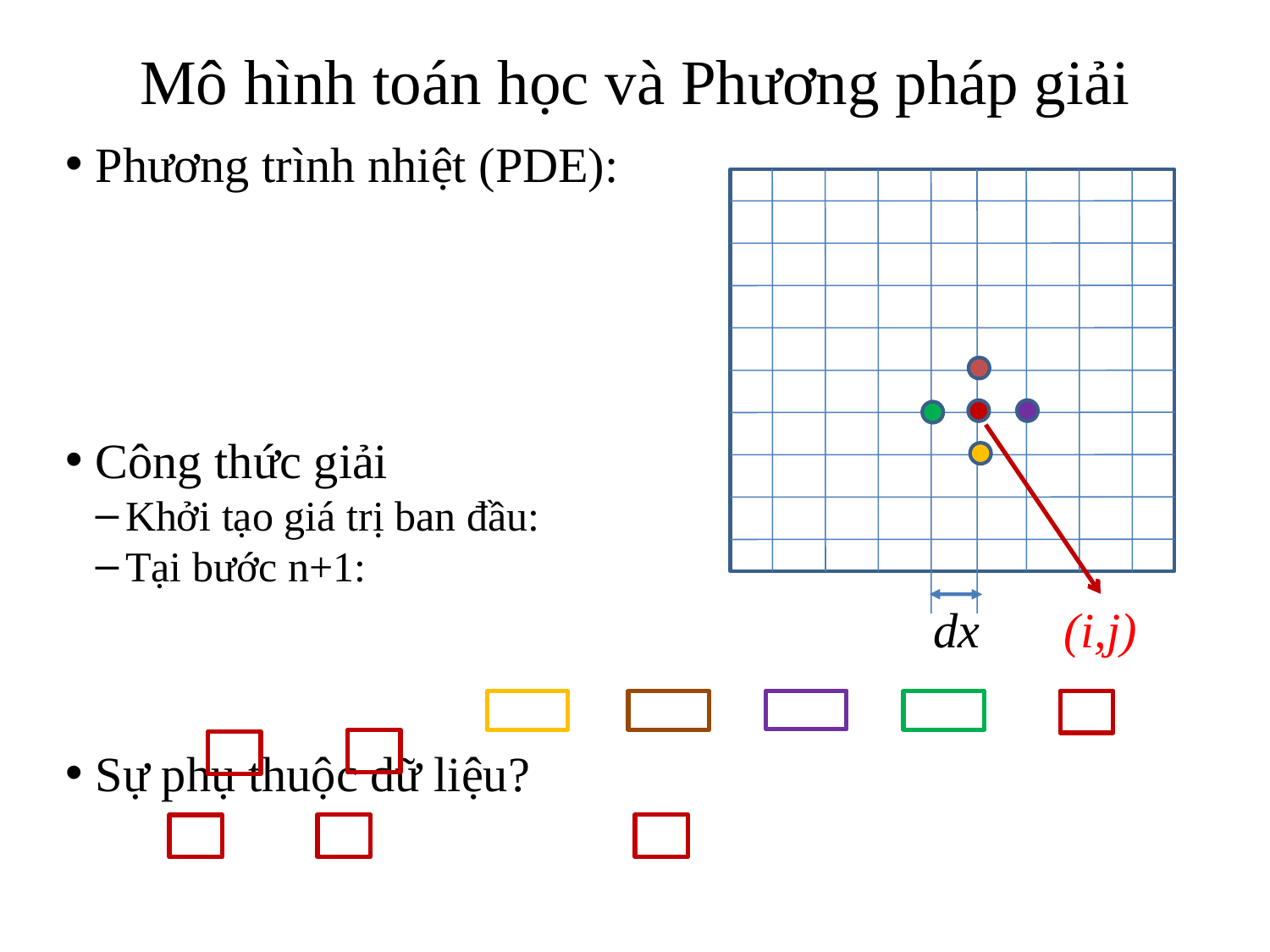

Mô hình toán học và Phương pháp giải
Phương trình nhiệt (PDE):

Công thức giải
Khởi tạo giá trị ban đầu:
Tại bước n+1:

Sự phụ thuộc dữ liệu?

dx
(i,j)